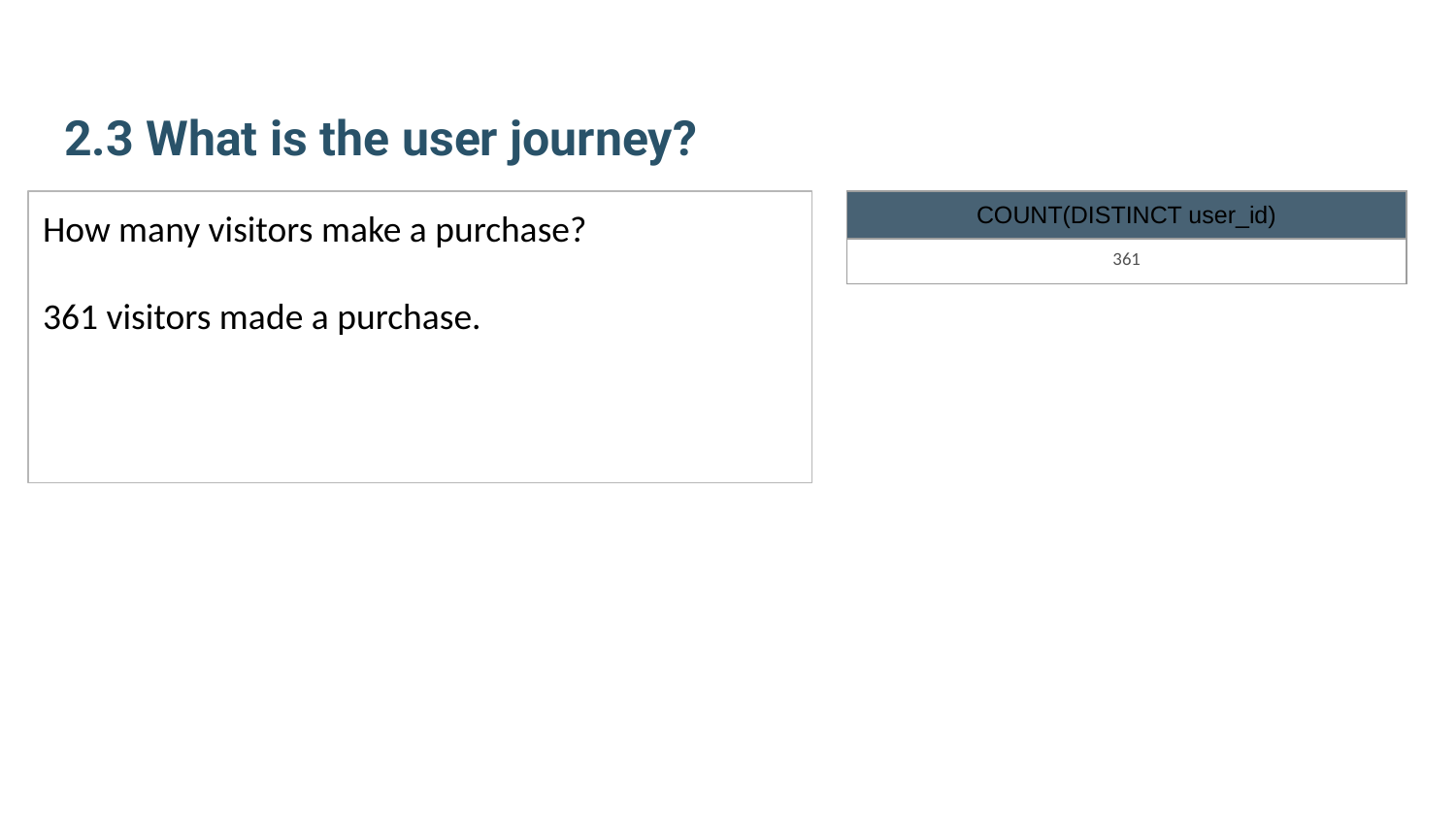

2.3 What is the user journey?
How many visitors make a purchase?

361 visitors made a purchase.

| COUNT(DISTINCT user\_id) |
| --- |
| 361 |